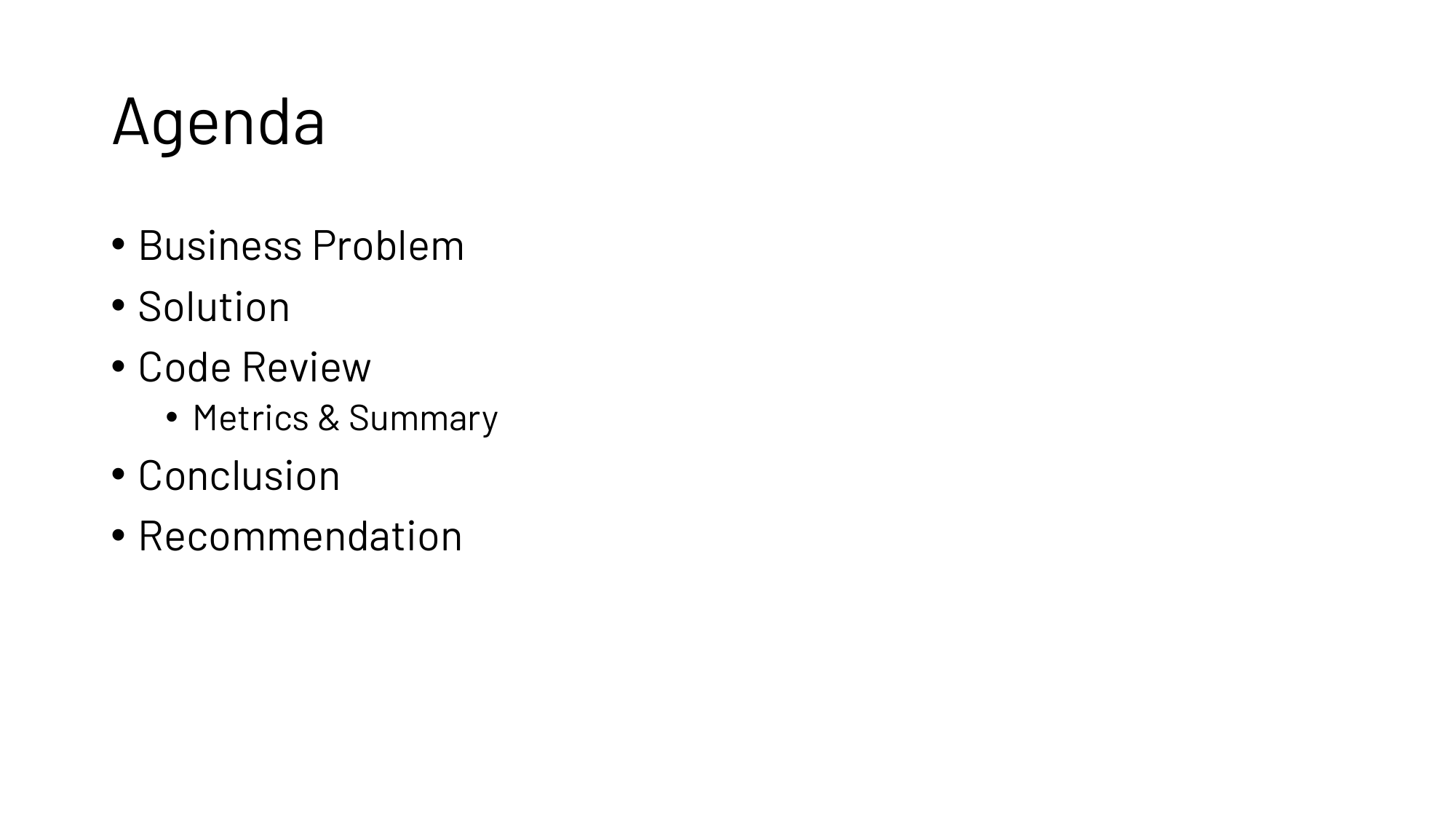

# Agenda
Business Problem
Solution
Code Review
Metrics & Summary
Conclusion
Recommendation